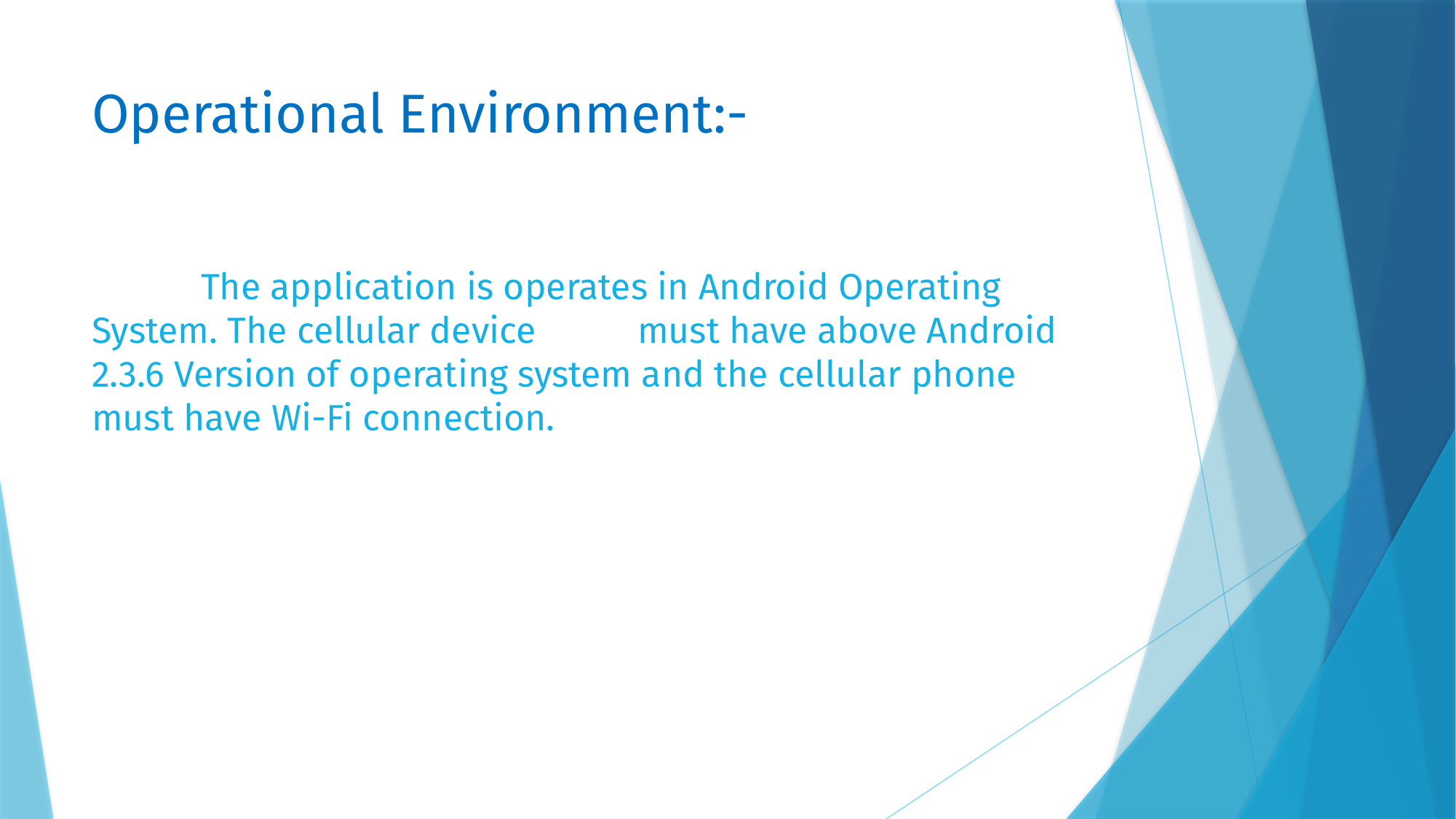

# Operational Environment:-
	The application is operates in Android Operating System. The cellular device 	must have above Android 2.3.6 Version of operating system and the cellular phone must have Wi-Fi connection.